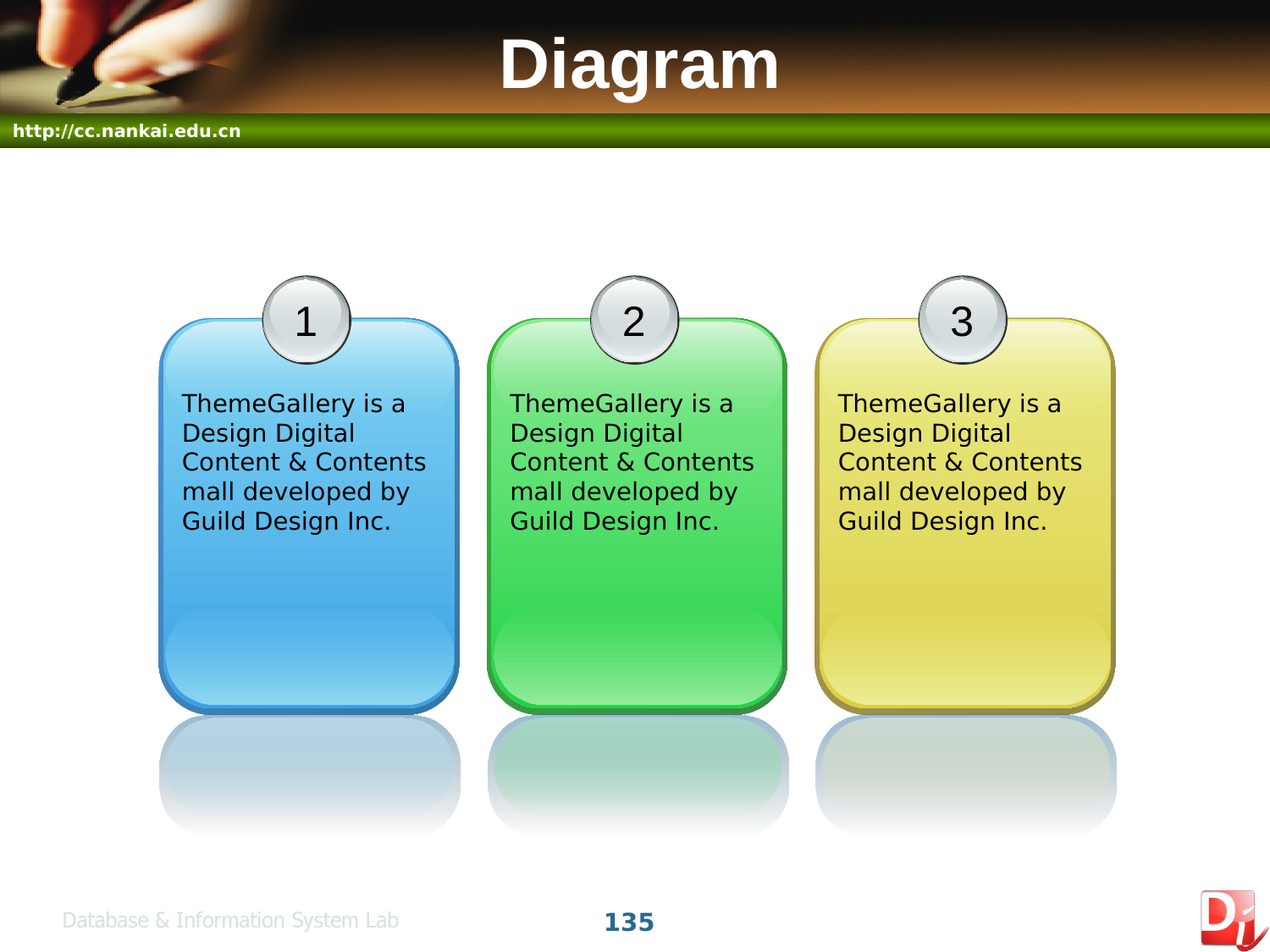

# Diagram

1
2
3
ThemeGallery is a Design Digital Content & Contents mall developed by Guild Design Inc.
ThemeGallery is a Design Digital Content & Contents mall developed by Guild Design Inc.
ThemeGallery is a Design Digital Content & Contents mall developed by Guild Design Inc.
135
Database & Information System Lab